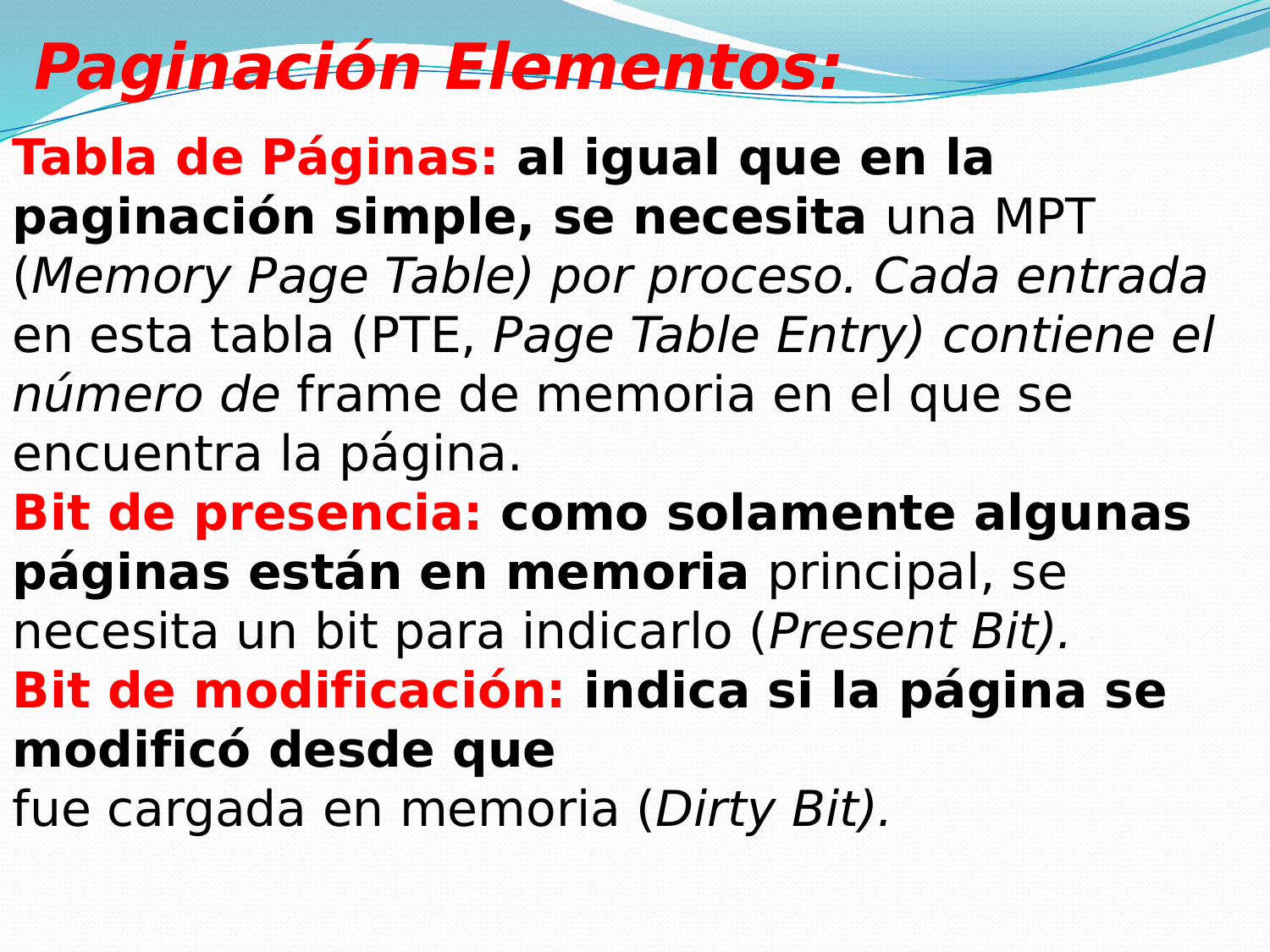

Paginación Elementos:
Tabla de Páginas: al igual que en la paginación simple, se necesita una MPT (Memory Page Table) por proceso. Cada entrada
en esta tabla (PTE, Page Table Entry) contiene el número de frame de memoria en el que se encuentra la página.
Bit de presencia: como solamente algunas páginas están en memoria principal, se necesita un bit para indicarlo (Present Bit).
Bit de modificación: indica si la página se modificó desde que
fue cargada en memoria (Dirty Bit).